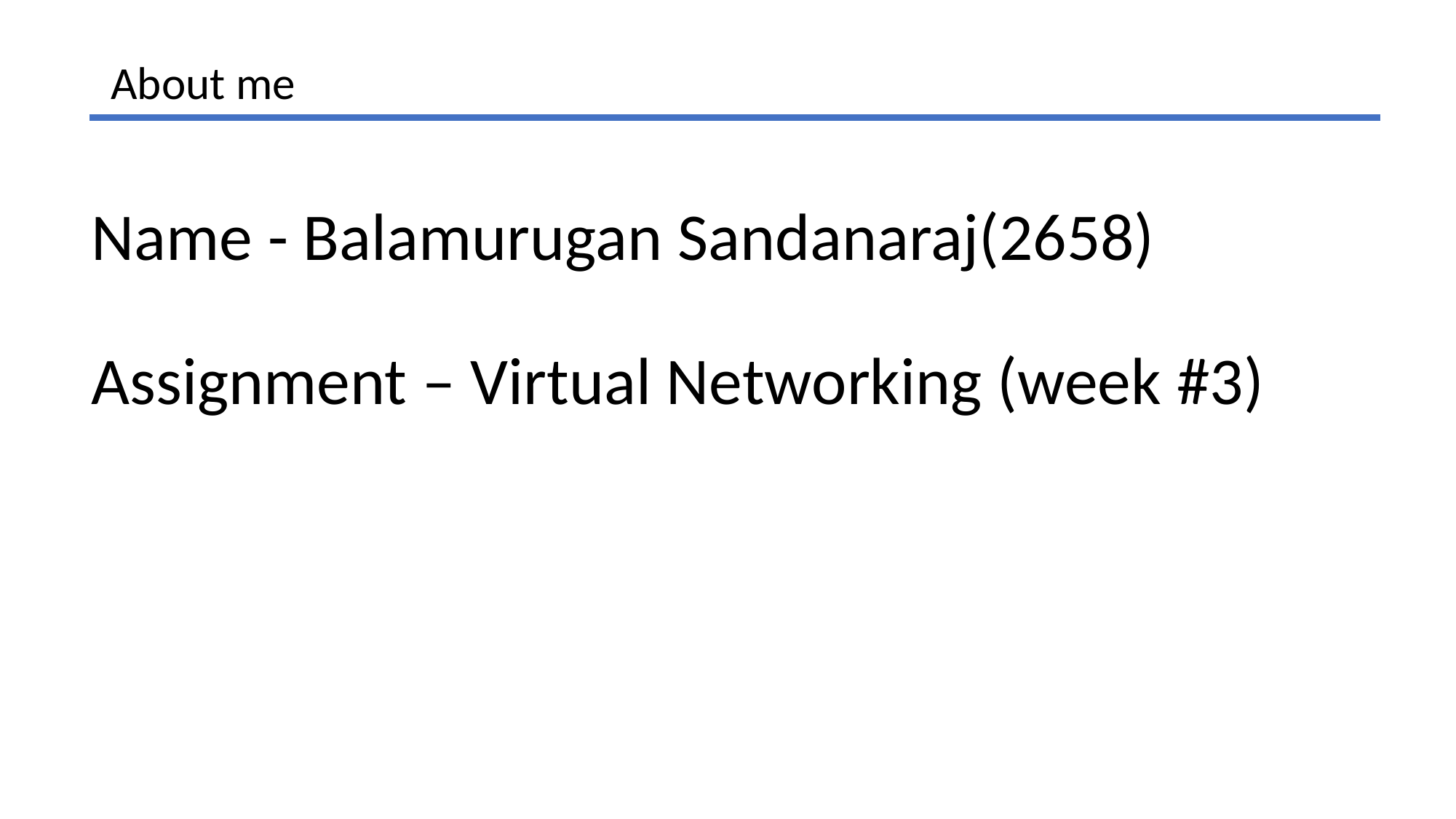

# About me

Name - Balamurugan Sandanaraj(2658)

Assignment – Virtual Networking (week #3)